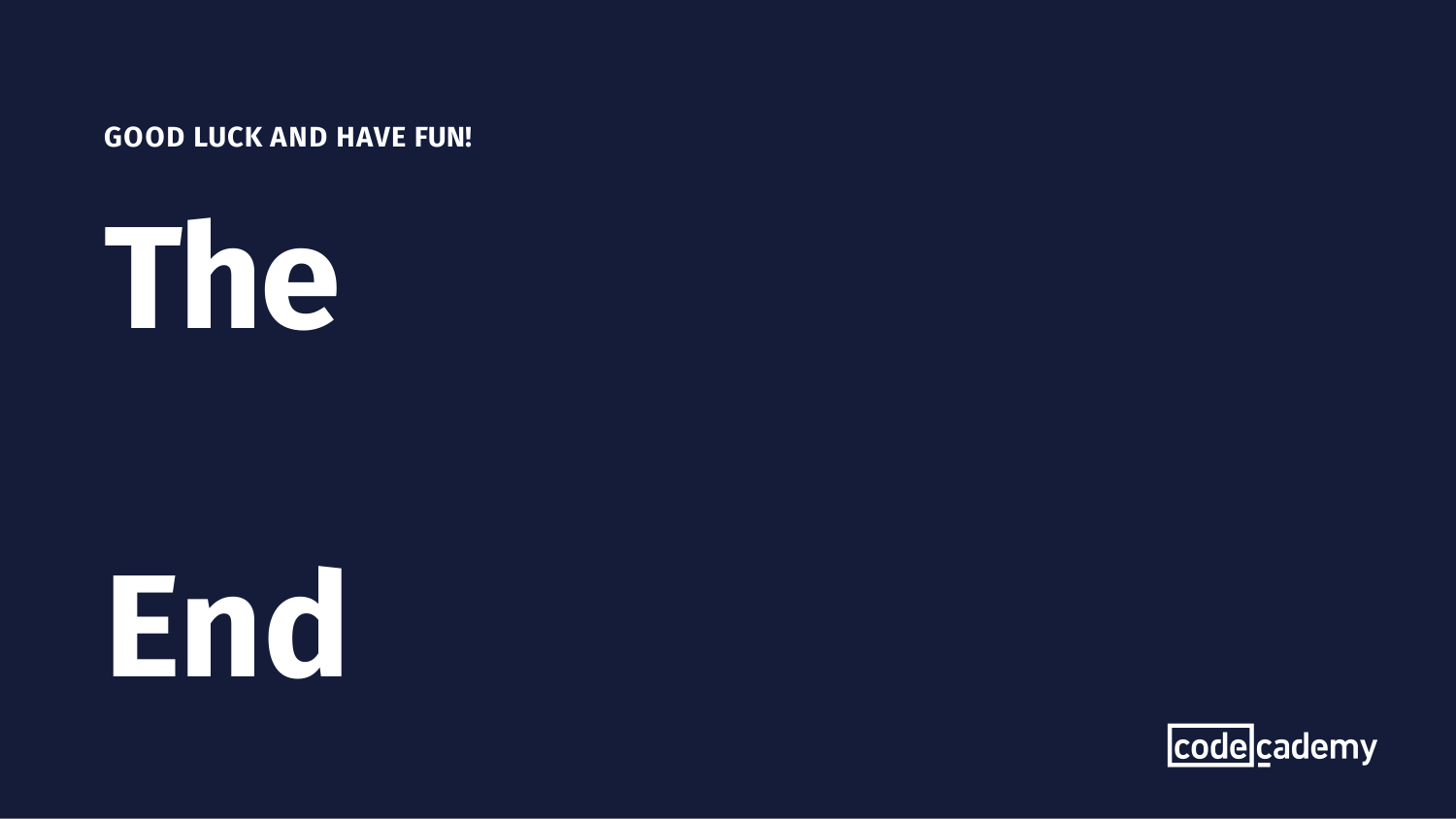

GOOD LUCK AND HAVE FUN!
# The  End